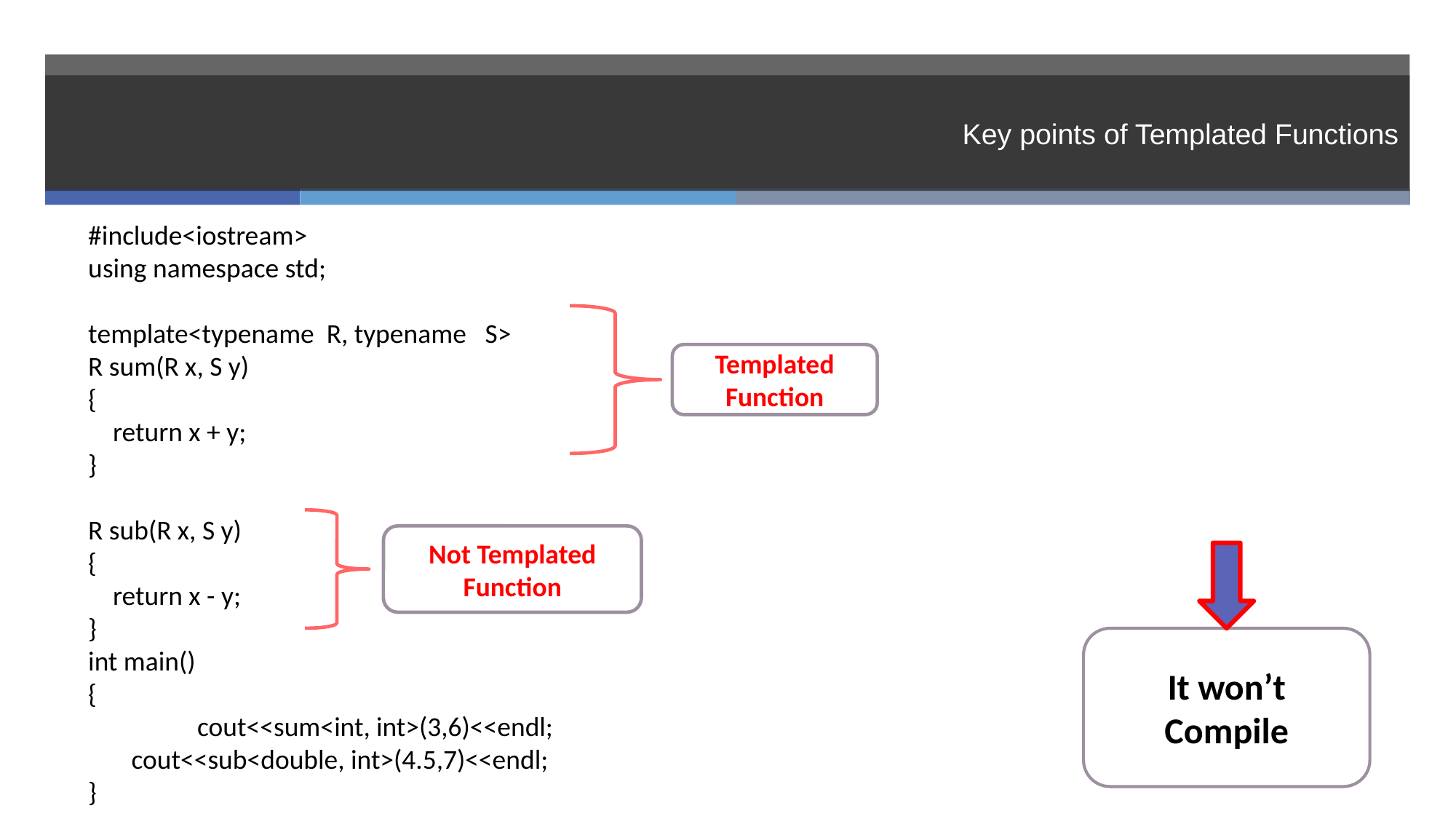

# Key points of Templated Functions
#include<iostream>
using namespace std;

template<typename  R, typename   S>
R sum(R x, S y)
{
    return x + y;
}

R sub(R x, S y)
{
    return x - y;
}
int main()
{
	cout<<sum<int, int>(3,6)<<endl;
       cout<<sub<double, int>(4.5,7)<<endl;
}

Templated Function

Not Templated Function

It won’t Compile